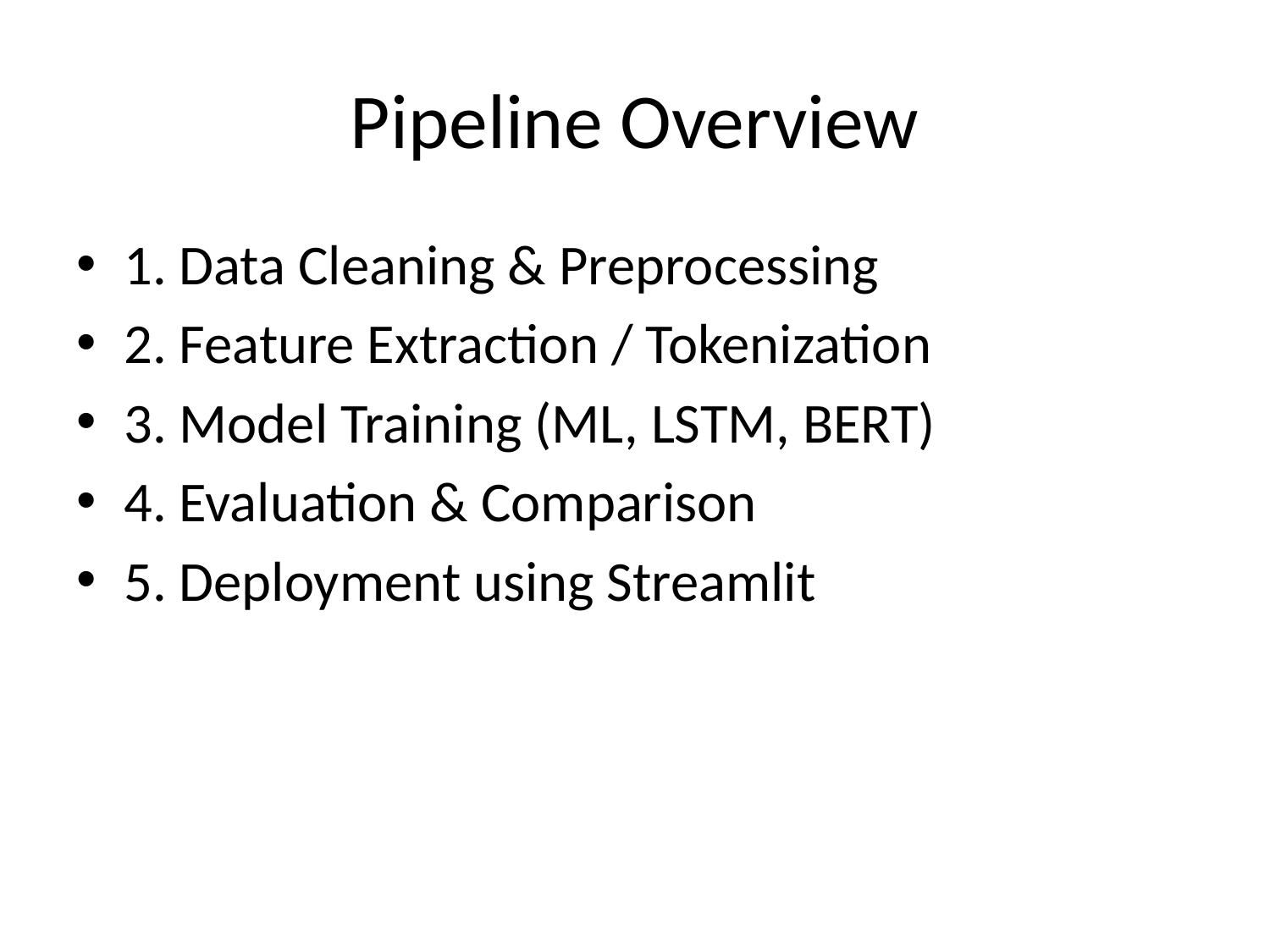

# Pipeline Overview
1. Data Cleaning & Preprocessing
2. Feature Extraction / Tokenization
3. Model Training (ML, LSTM, BERT)
4. Evaluation & Comparison
5. Deployment using Streamlit